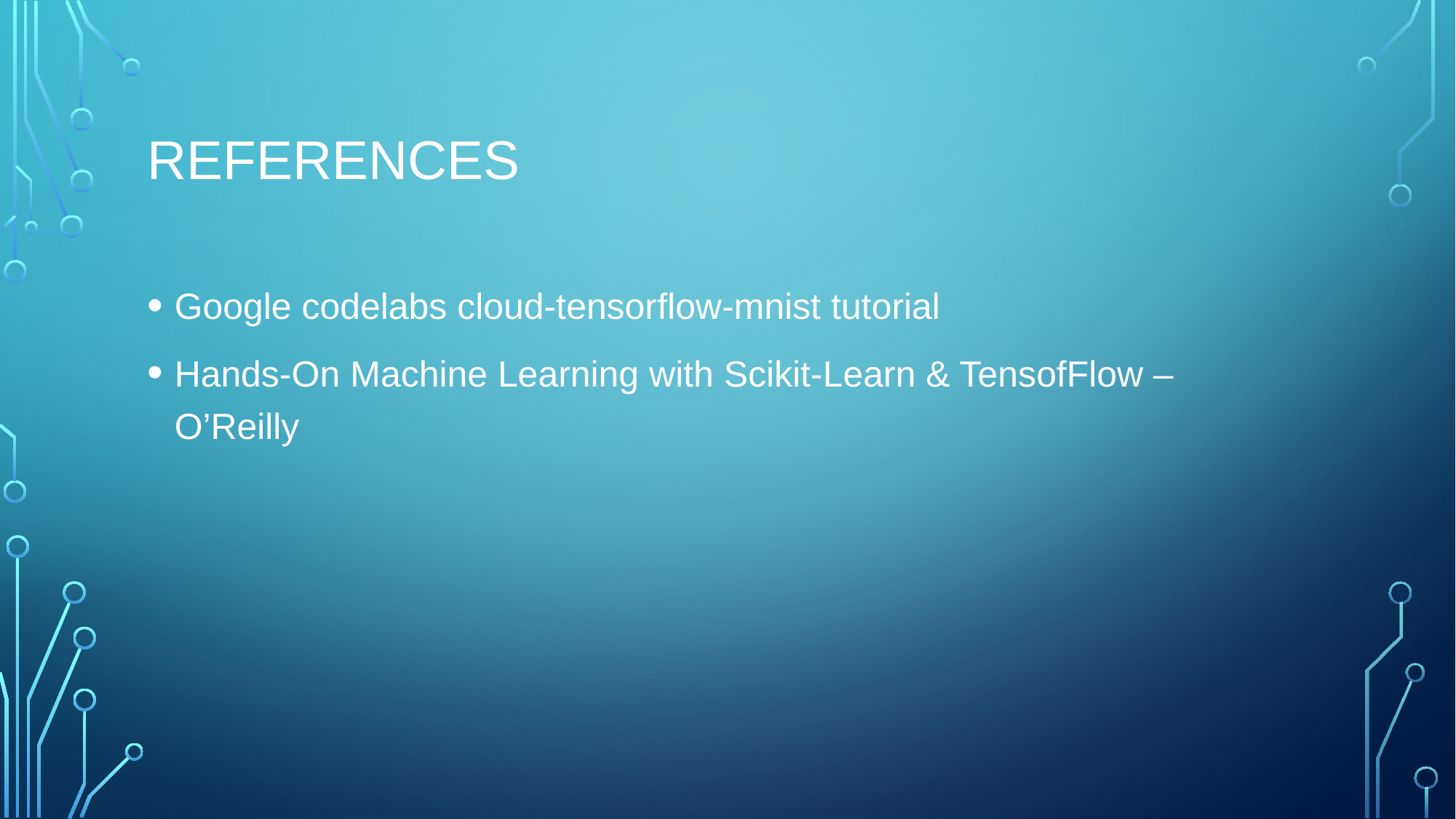

# References
Google codelabs cloud-tensorflow-mnist tutorial
Hands-On Machine Learning with Scikit-Learn & TensofFlow – O’Reilly